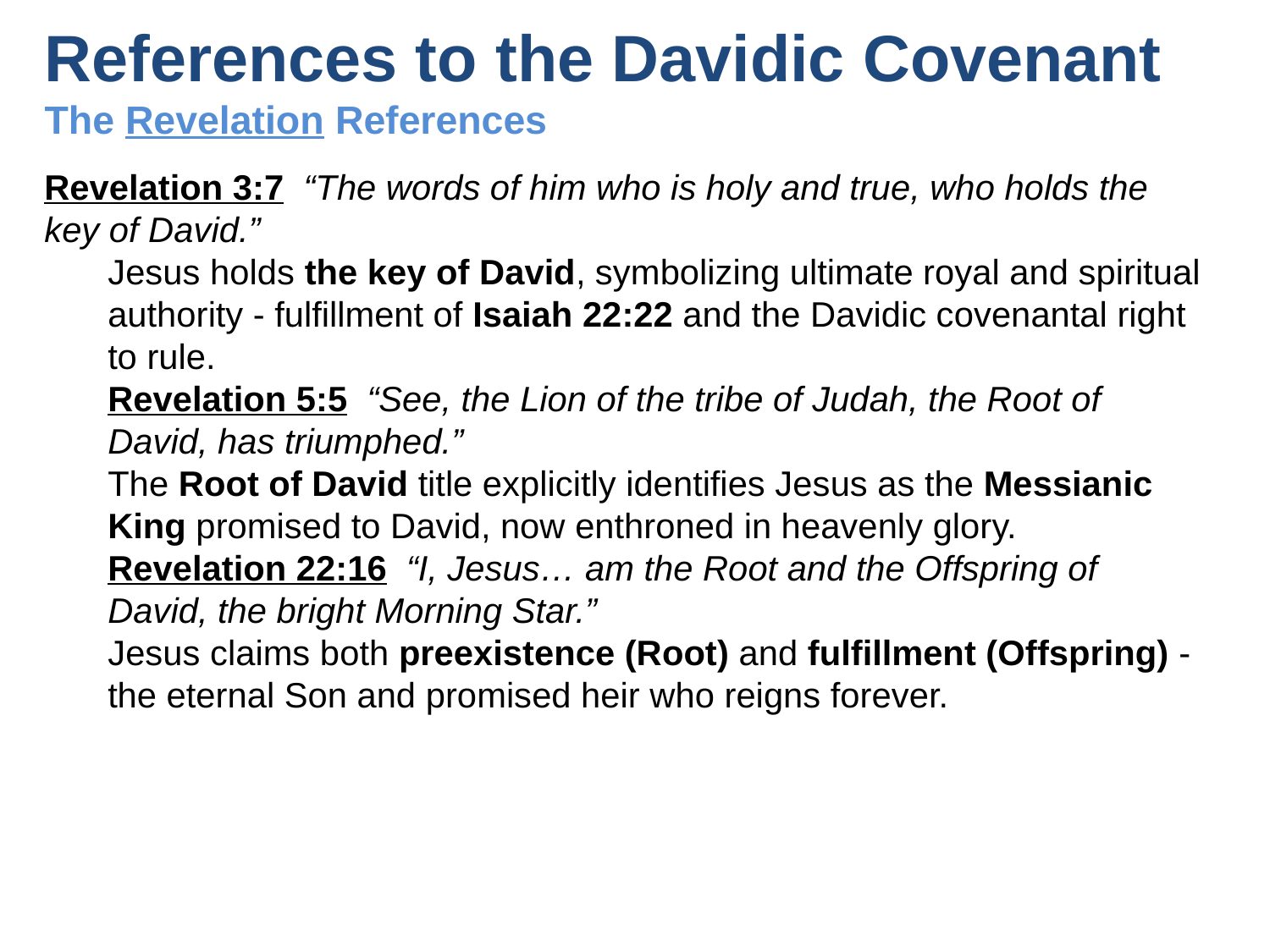

References to the Davidic Covenant
The Revelation References
Revelation 3:7  “The words of him who is holy and true, who holds the key of David.”
Jesus holds the key of David, symbolizing ultimate royal and spiritual authority - fulfillment of Isaiah 22:22 and the Davidic covenantal right to rule.
Revelation 5:5  “See, the Lion of the tribe of Judah, the Root of David, has triumphed.”
The Root of David title explicitly identifies Jesus as the Messianic King promised to David, now enthroned in heavenly glory.
Revelation 22:16  “I, Jesus… am the Root and the Offspring of David, the bright Morning Star.”
Jesus claims both preexistence (Root) and fulfillment (Offspring) - the eternal Son and promised heir who reigns forever.